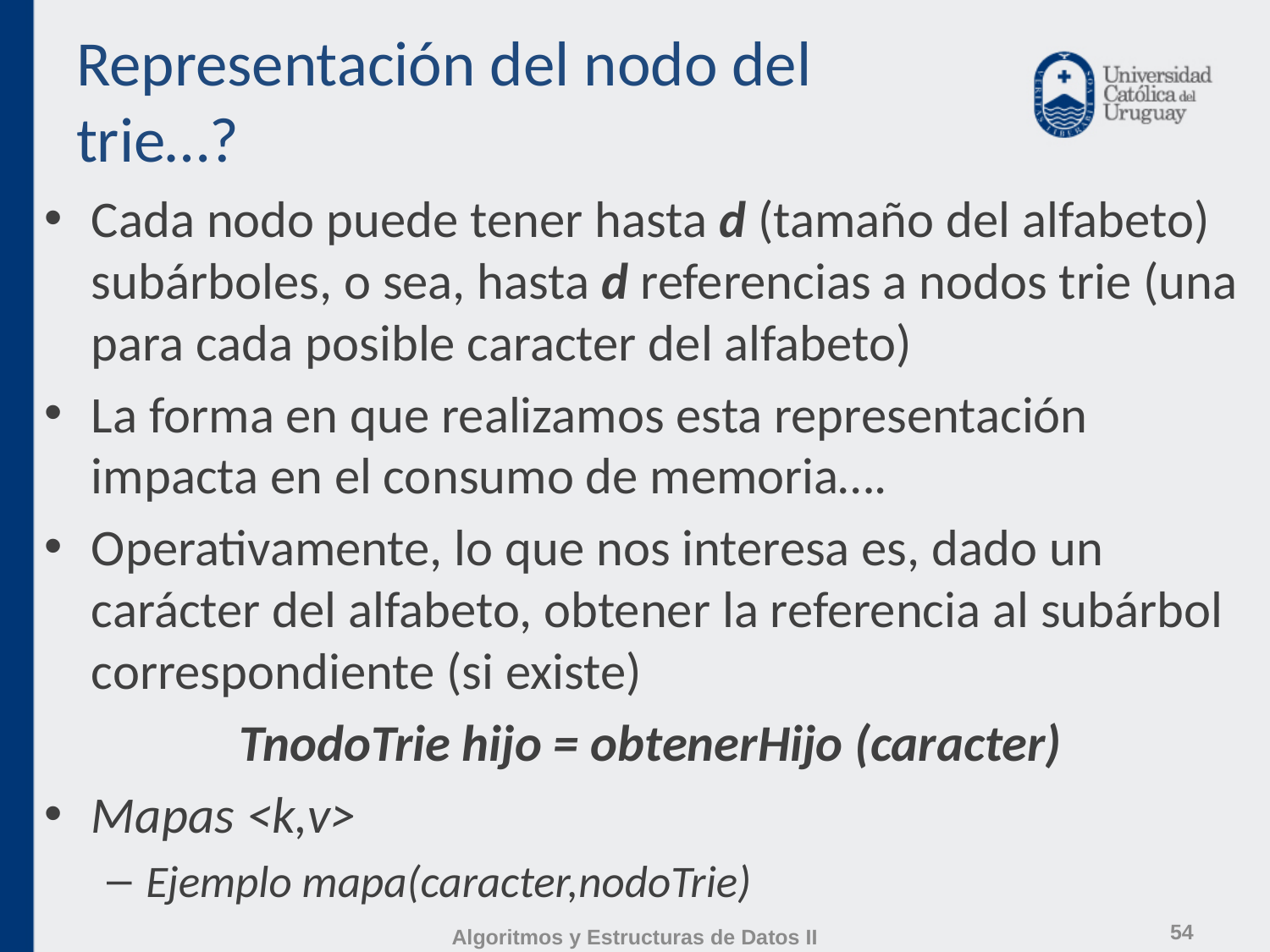

# Representación del nodo del trie…?
Cada nodo puede tener hasta d (tamaño del alfabeto) subárboles, o sea, hasta d referencias a nodos trie (una para cada posible caracter del alfabeto)
La forma en que realizamos esta representación impacta en el consumo de memoria….
Operativamente, lo que nos interesa es, dado un carácter del alfabeto, obtener la referencia al subárbol correspondiente (si existe)
TnodoTrie hijo = obtenerHijo (caracter)
Mapas <k,v>
Ejemplo mapa(caracter,nodoTrie)

54
Algoritmos y Estructuras de Datos II